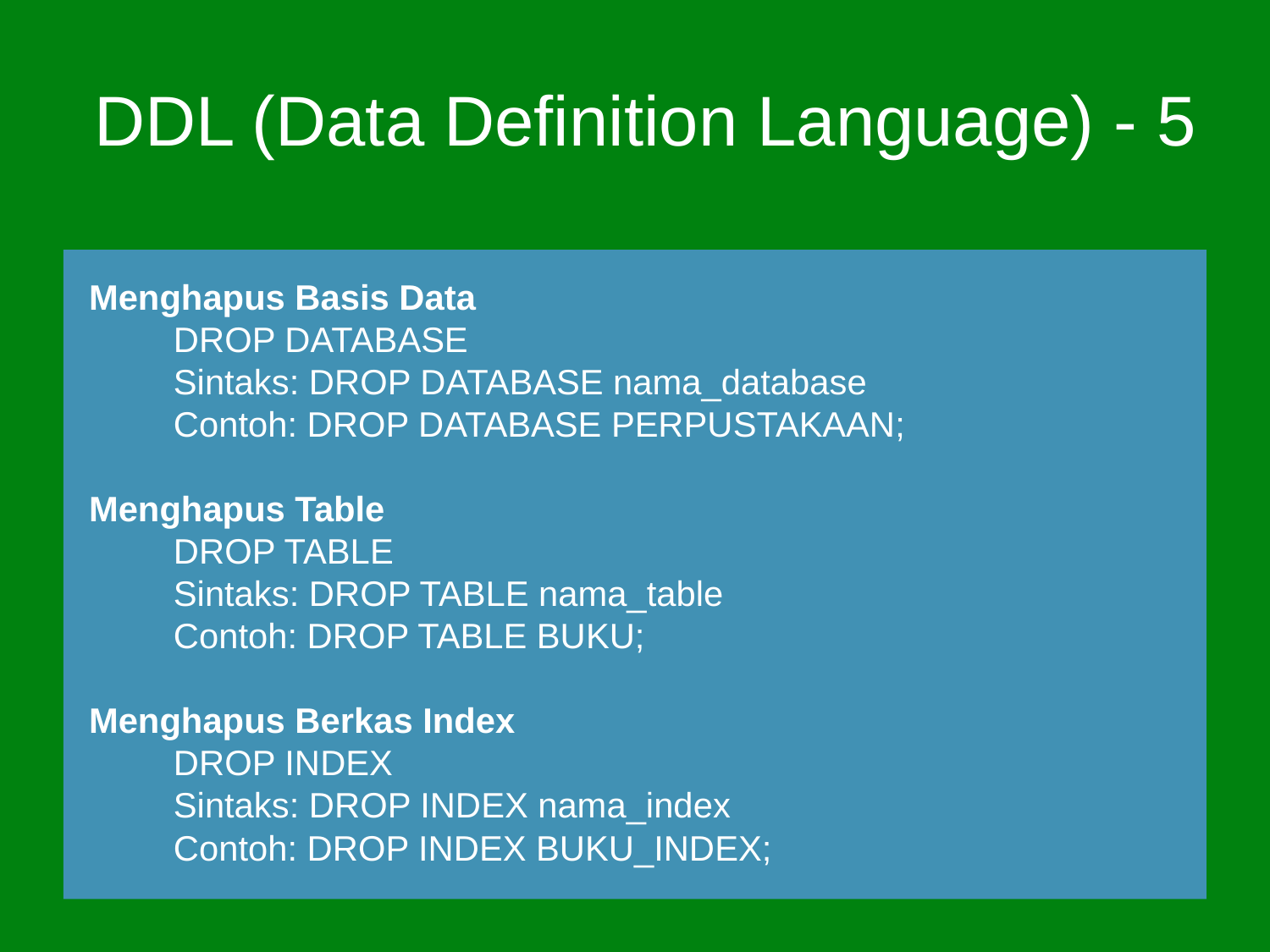

# DDL (Data Definition Language) - 5
Menghapus Basis Data
	DROP DATABASE
	Sintaks: DROP DATABASE nama_database
	Contoh: DROP DATABASE PERPUSTAKAAN;

Menghapus Table
	DROP TABLE
	Sintaks: DROP TABLE nama_table
	Contoh: DROP TABLE BUKU;

Menghapus Berkas Index
	DROP INDEX
	Sintaks: DROP INDEX nama_index
	Contoh: DROP INDEX BUKU_INDEX;